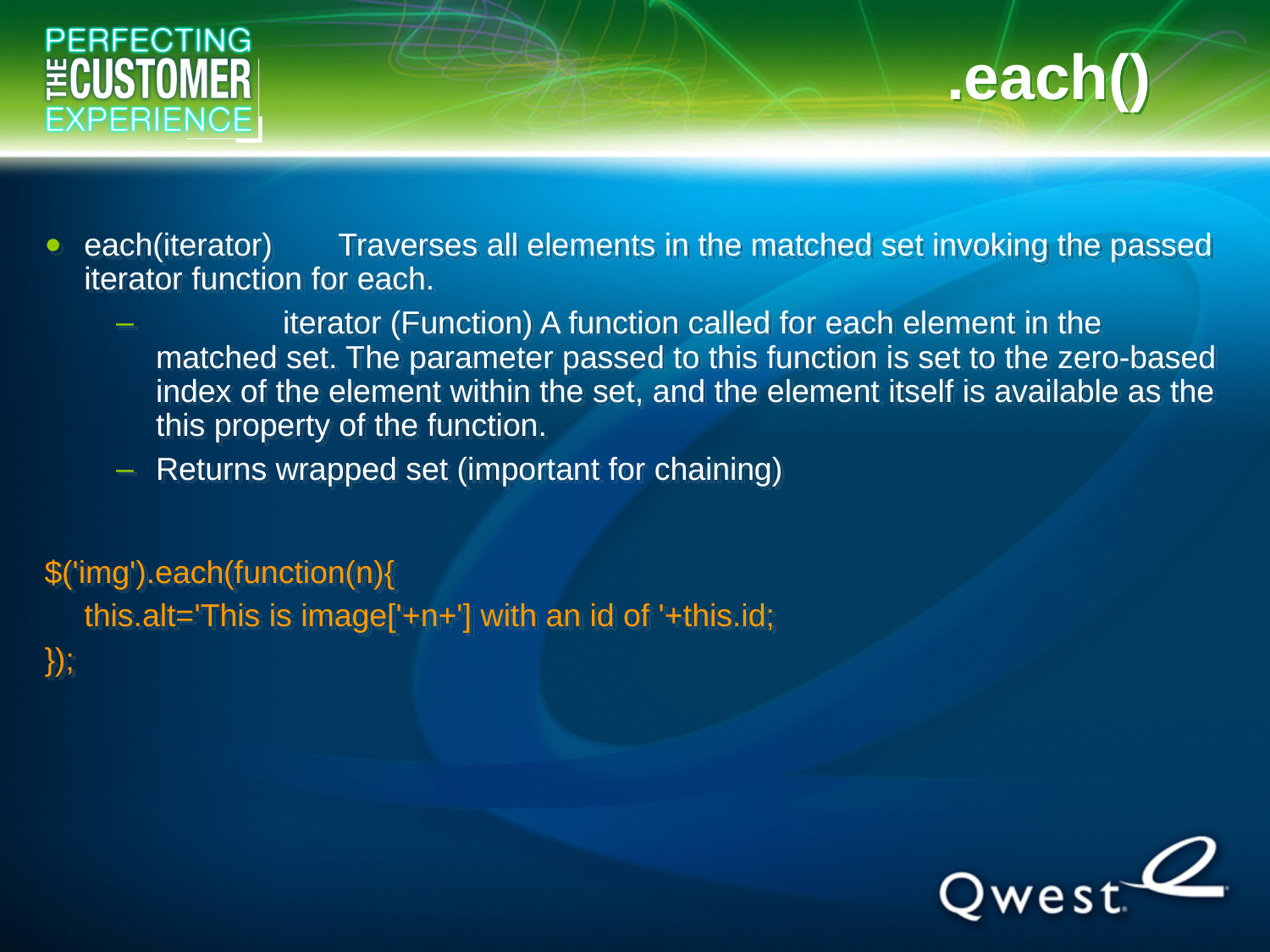

# .each()
each(iterator)	Traverses all elements in the matched set invoking the passed iterator function for each.
	iterator (Function) A function called for each element in the matched set. The parameter passed to this function is set to the zero-based index of the element within the set, and the element itself is available as the this property of the function.
Returns wrapped set (important for chaining)

$('img').each(function(n){
	this.alt='This is image['+n+'] with an id of '+this.id;
});